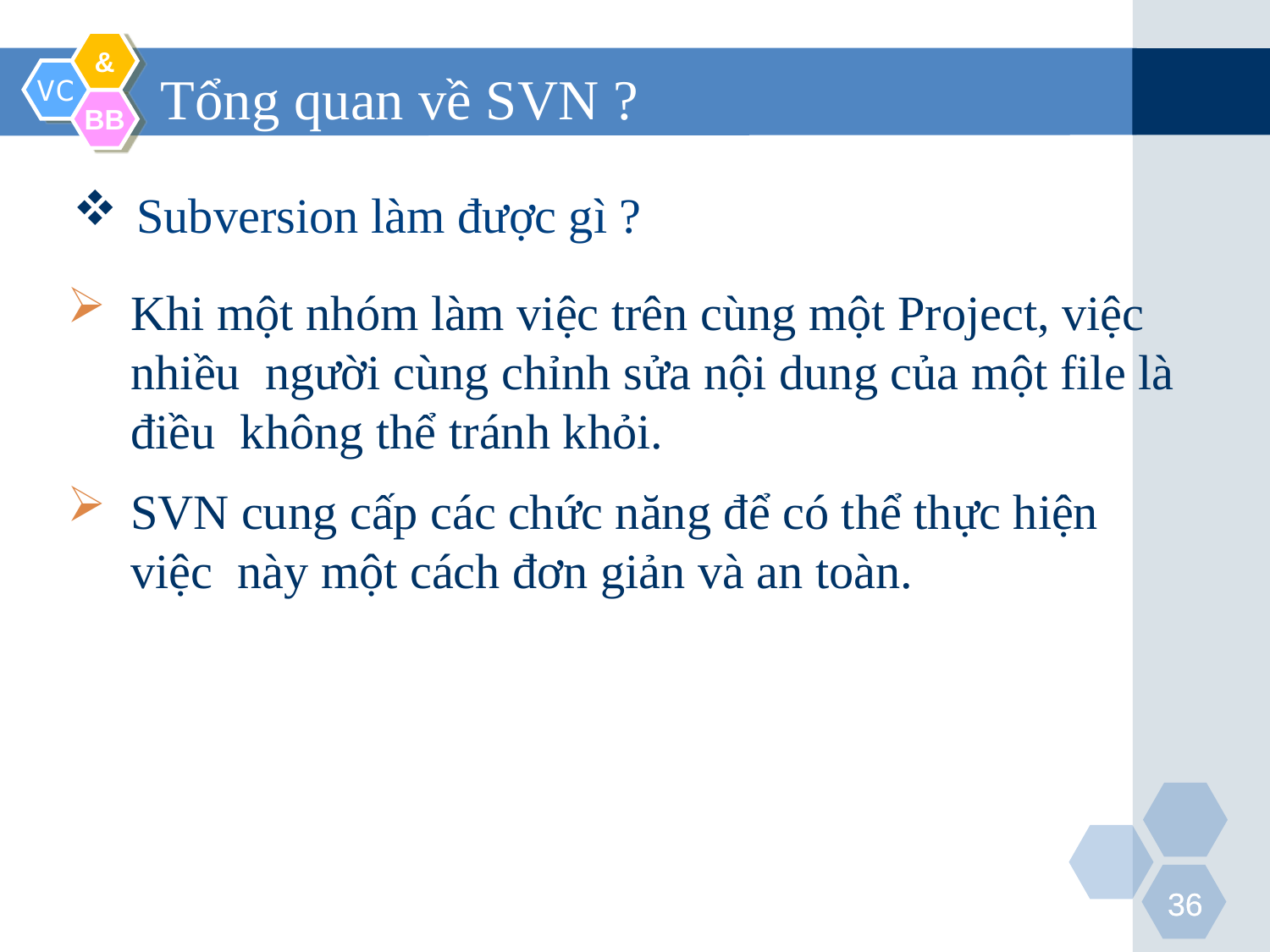

Tổng quan về SVN ?
Subversion làm được gì ?
Khi một nhóm làm việc trên cùng một Project, việc nhiều  người cùng chỉnh sửa nội dung của một file là điều  không thể tránh khỏi.
SVN cung cấp các chức năng để có thể thực hiện việc  này một cách đơn giản và an toàn.